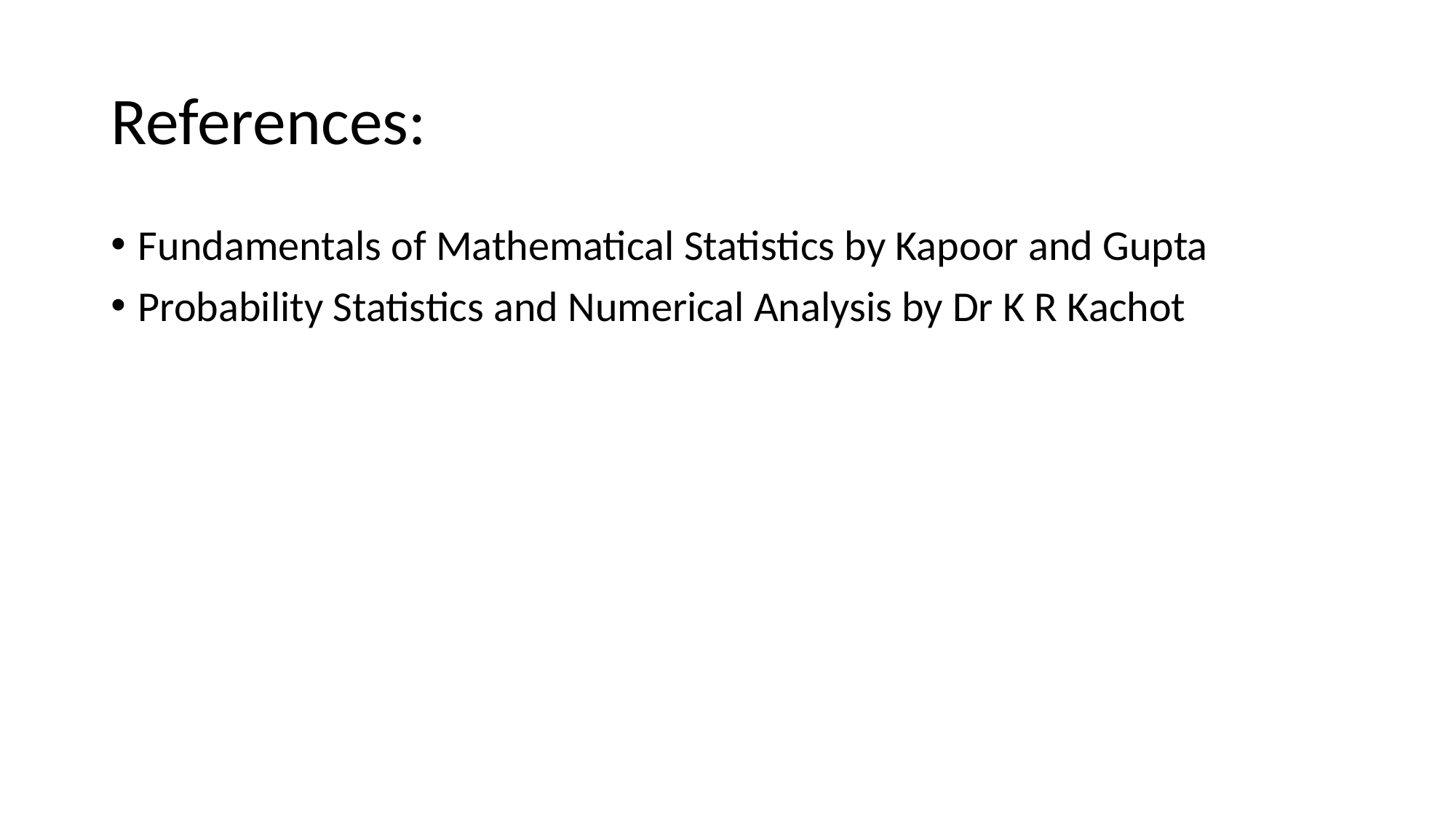

# References:
Fundamentals of Mathematical Statistics by Kapoor and Gupta
Probability Statistics and Numerical Analysis by Dr K R Kachot